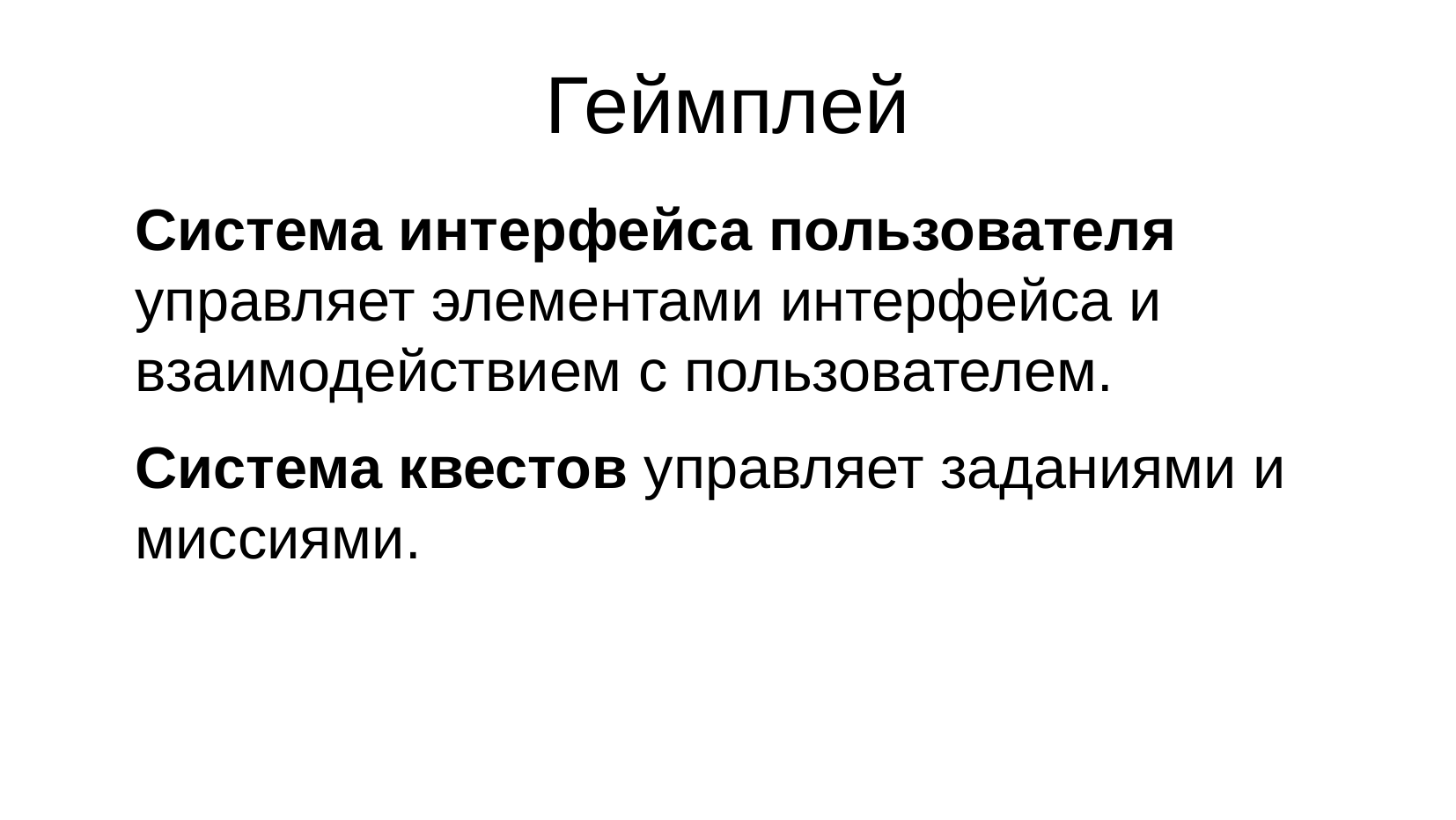

# Геймплей
Система интерфейса пользователя управляет элементами интерфейса и взаимодействием с пользователем.
Система квестов управляет заданиями и миссиями.